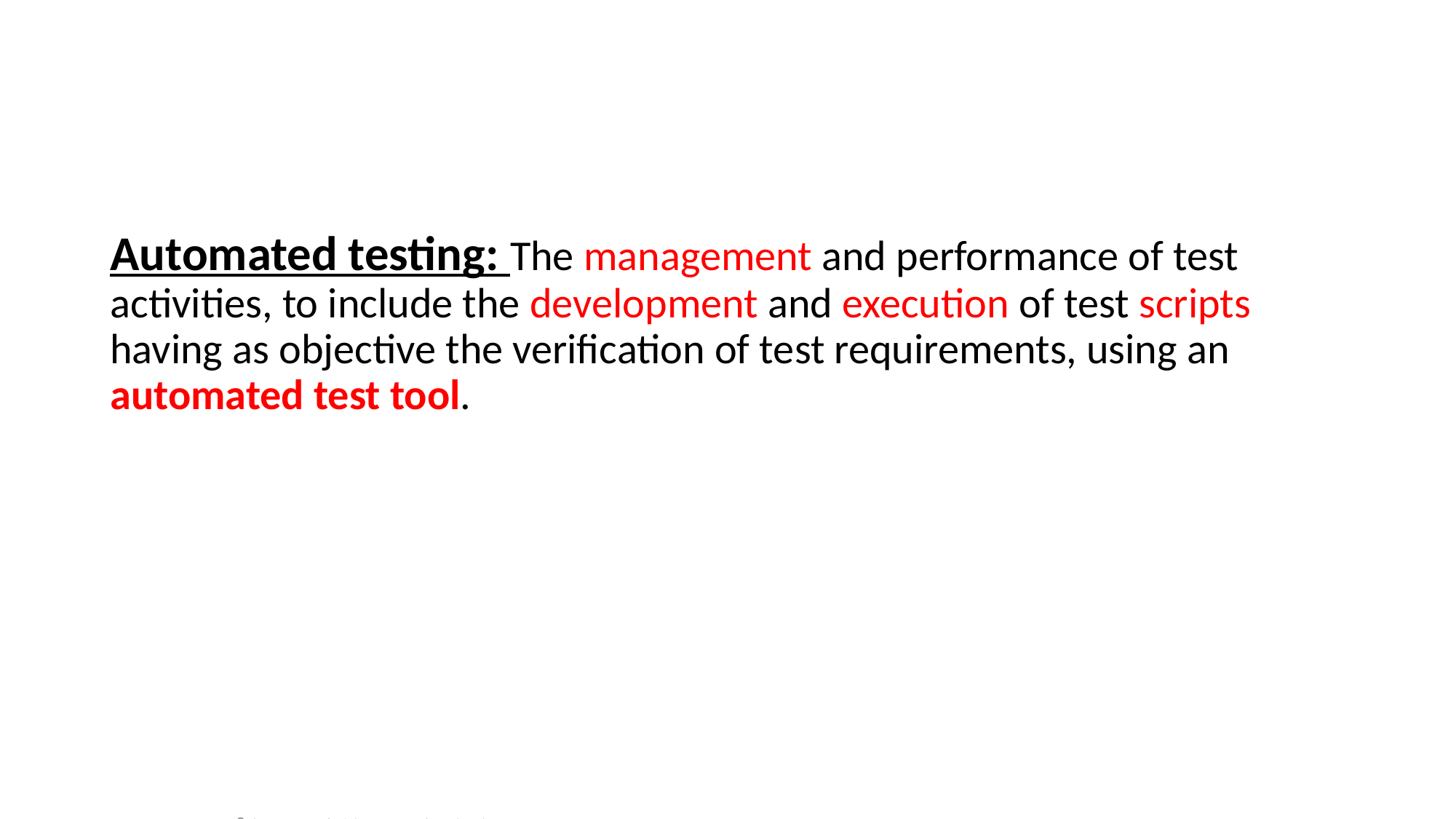

Automated testing: The management and performance of test activities, to include the development and execution of test scripts having as objective the verification of test requirements, using an automated test tool.

2 / Ropota Andrei / Automated Testing /